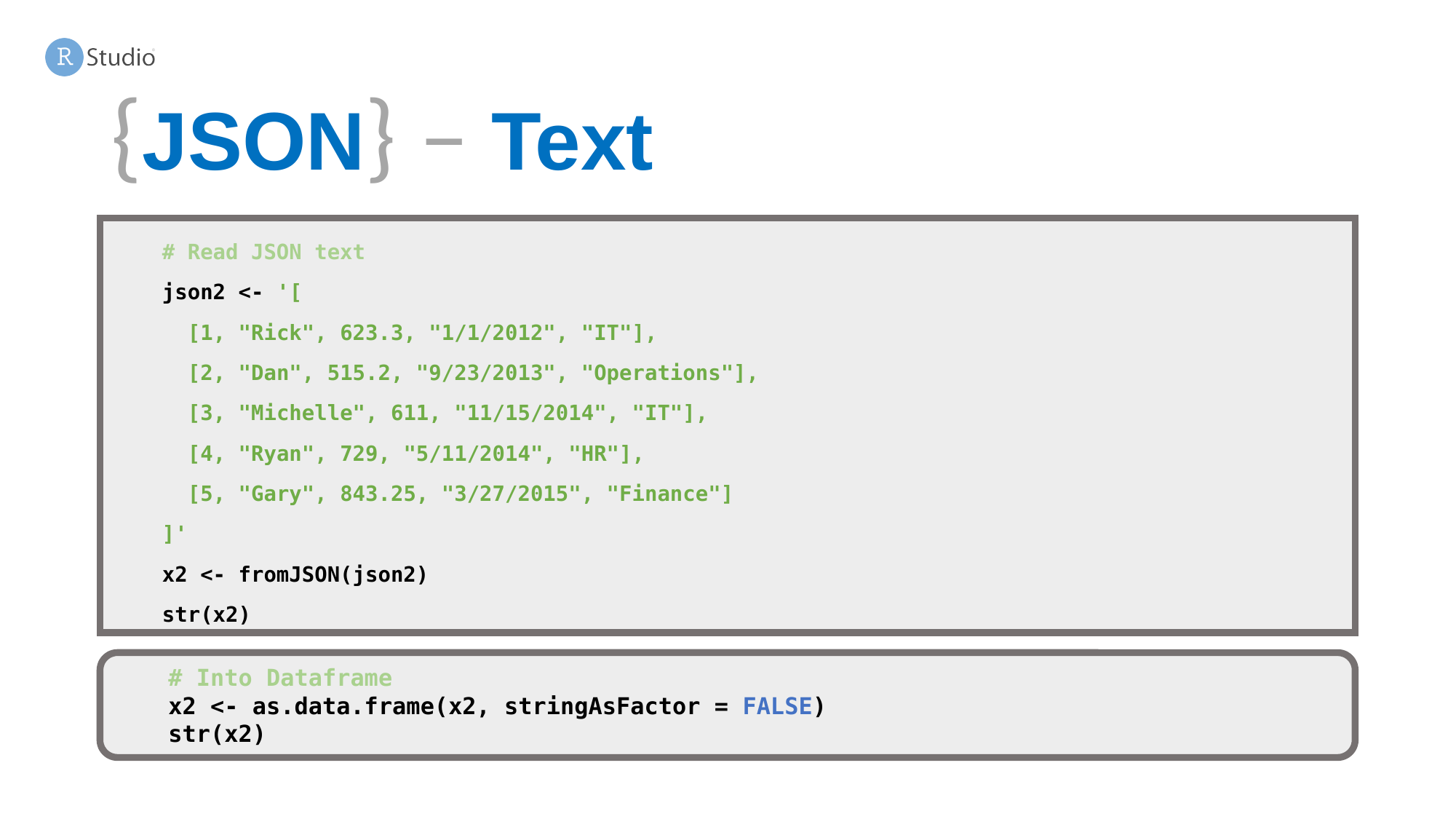

# {JSON} – Text
# Read JSON text
json2 <- '[
  [1, "Rick", 623.3, "1/1/2012", "IT"],
  [2, "Dan", 515.2, "9/23/2013", "Operations"],
  [3, "Michelle", 611, "11/15/2014", "IT"],
  [4, "Ryan", 729, "5/11/2014", "HR"],
  [5, "Gary", 843.25, "3/27/2015", "Finance"]
]'
x2 <- fromJSON(json2)
str(x2)
# Into Dataframe
x2 <- as.data.frame(x2, stringAsFactor = FALSE)
str(x2)